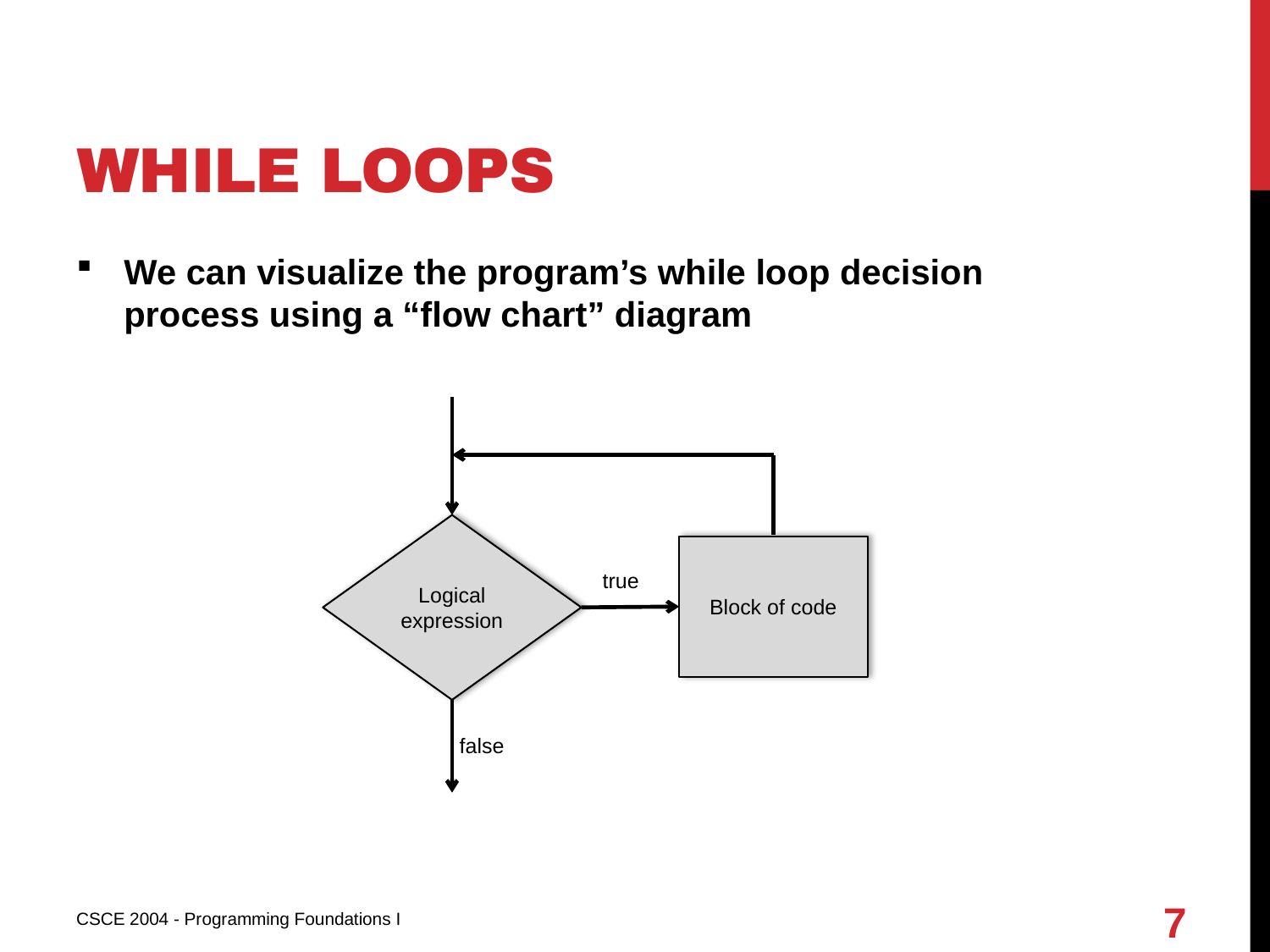

# While loops
We can visualize the program’s while loop decision process using a “flow chart” diagram
Logical expression
Block of code
true
false
7
CSCE 2004 - Programming Foundations I